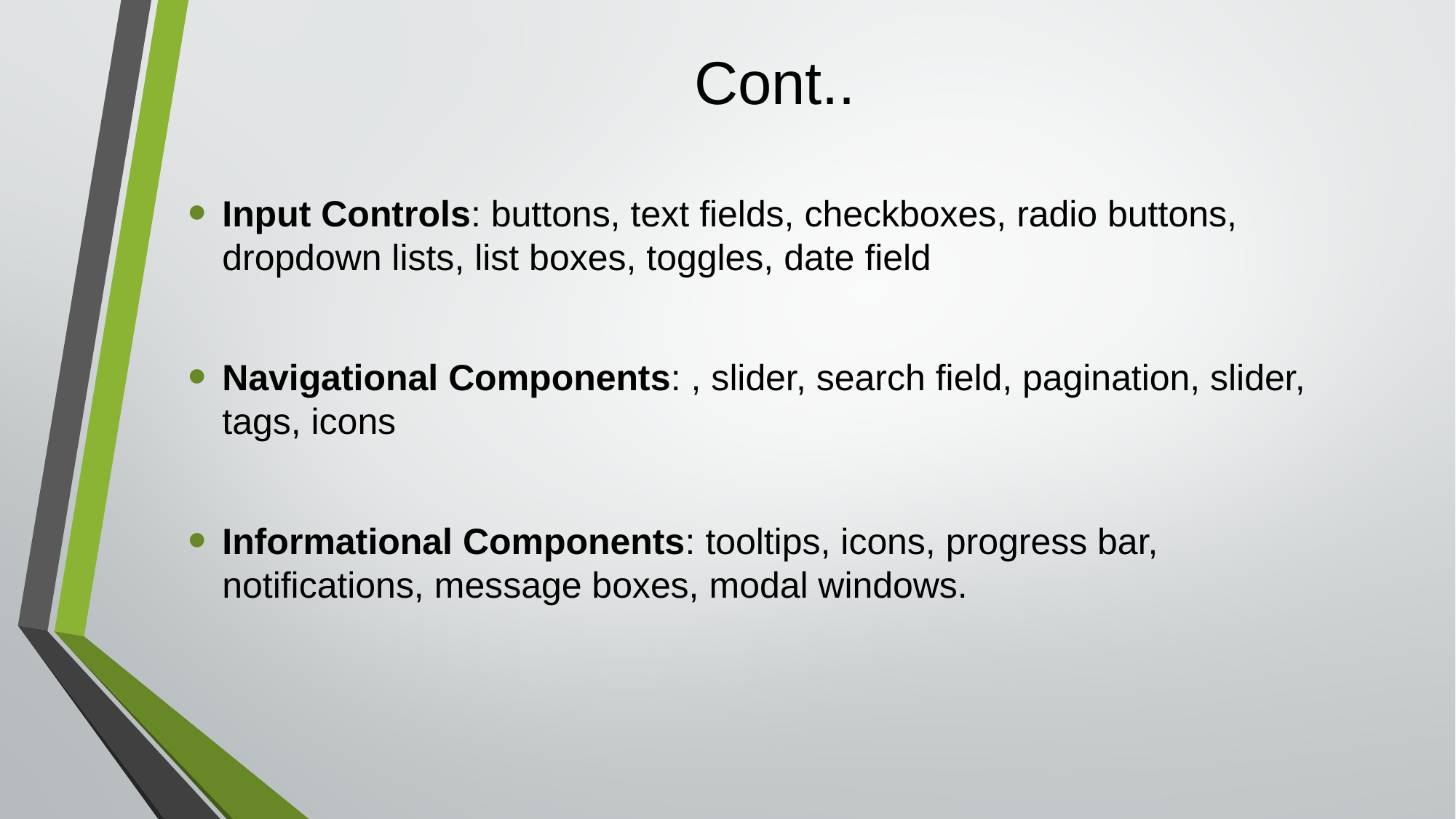

# Cont..
Input Controls: buttons, text fields, checkboxes, radio buttons, dropdown lists, list boxes, toggles, date field

Navigational Components: , slider, search field, pagination, slider, tags, icons

Informational Components: tooltips, icons, progress bar, notifications, message boxes, modal windows.